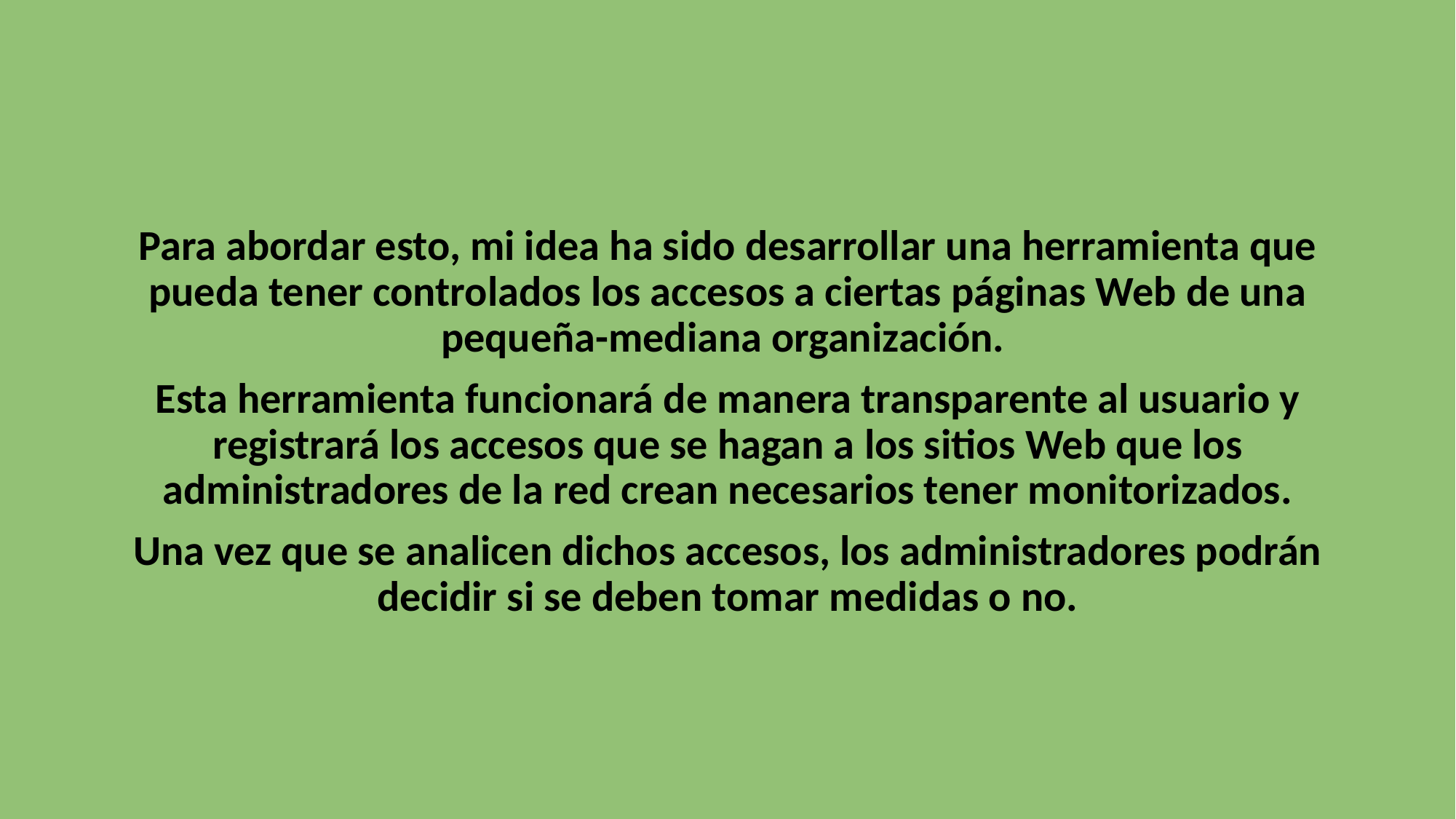

Para abordar esto, mi idea ha sido desarrollar una herramienta que pueda tener controlados los accesos a ciertas páginas Web de una pequeña-mediana organización.
Esta herramienta funcionará de manera transparente al usuario y registrará los accesos que se hagan a los sitios Web que los administradores de la red crean necesarios tener monitorizados.
Una vez que se analicen dichos accesos, los administradores podrán decidir si se deben tomar medidas o no.